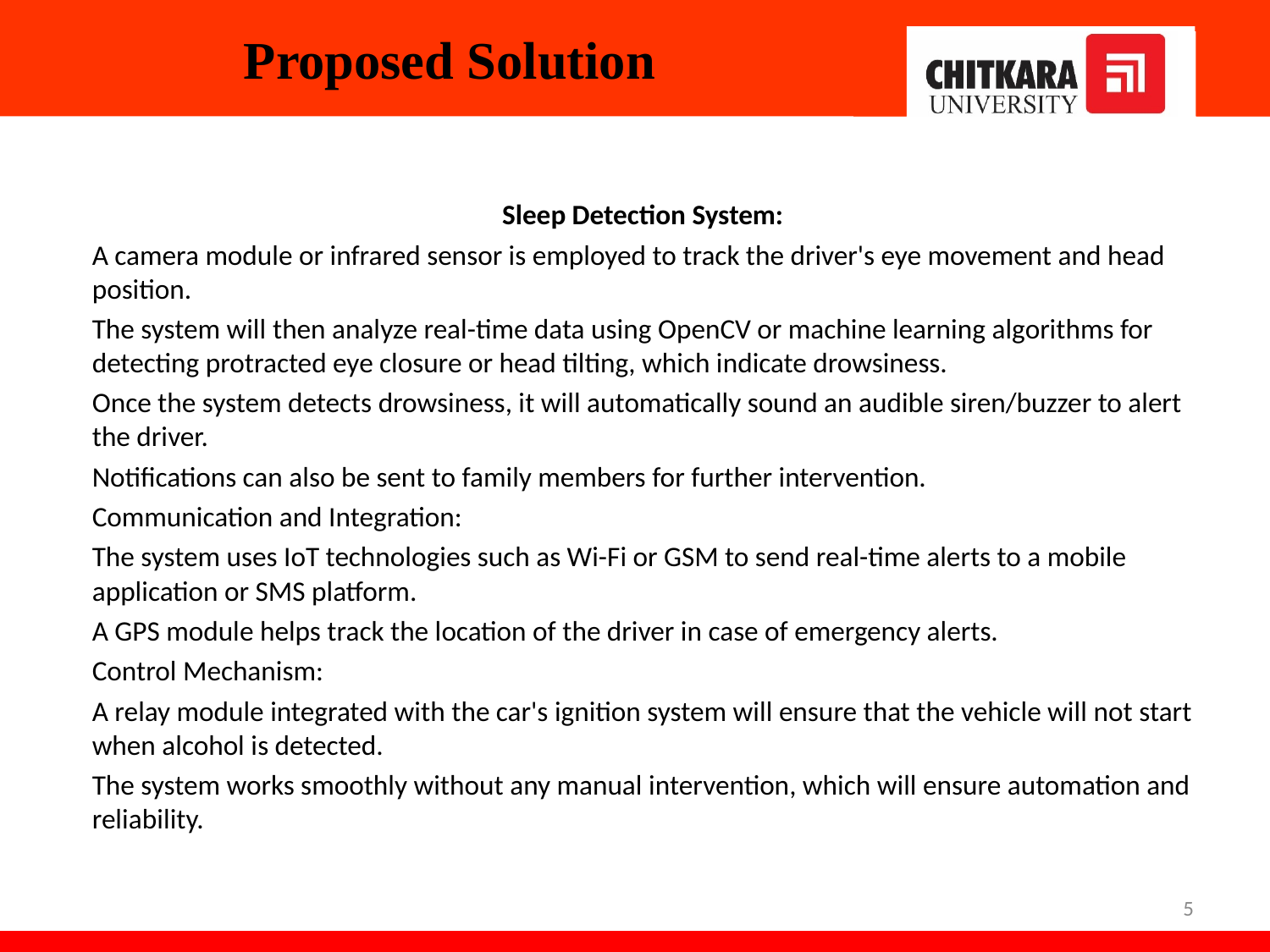

# Proposed Solution
Sleep Detection System:
A camera module or infrared sensor is employed to track the driver's eye movement and head position.
The system will then analyze real-time data using OpenCV or machine learning algorithms for detecting protracted eye closure or head tilting, which indicate drowsiness.
Once the system detects drowsiness, it will automatically sound an audible siren/buzzer to alert the driver.
Notifications can also be sent to family members for further intervention.
Communication and Integration:
The system uses IoT technologies such as Wi-Fi or GSM to send real-time alerts to a mobile application or SMS platform.
A GPS module helps track the location of the driver in case of emergency alerts.
Control Mechanism:
A relay module integrated with the car's ignition system will ensure that the vehicle will not start when alcohol is detected.
The system works smoothly without any manual intervention, which will ensure automation and reliability.

5